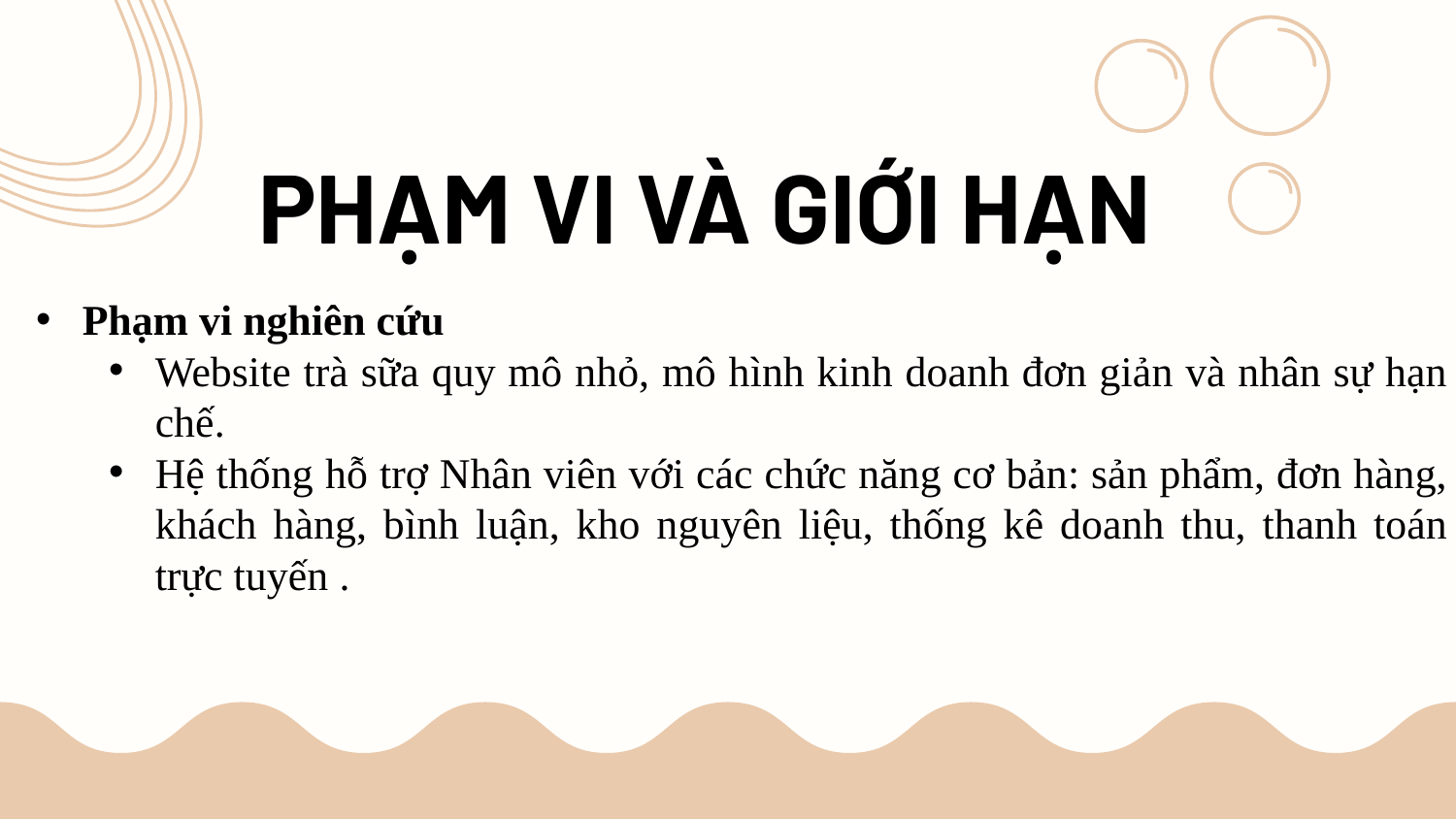

# PHẠM VI VÀ GIỚI HẠN

Phạm vi nghiên cứu
Website trà sữa quy mô nhỏ, mô hình kinh doanh đơn giản và nhân sự hạn chế.
Hệ thống hỗ trợ Nhân viên với các chức năng cơ bản: sản phẩm, đơn hàng, khách hàng, bình luận, kho nguyên liệu, thống kê doanh thu, thanh toán trực tuyến .